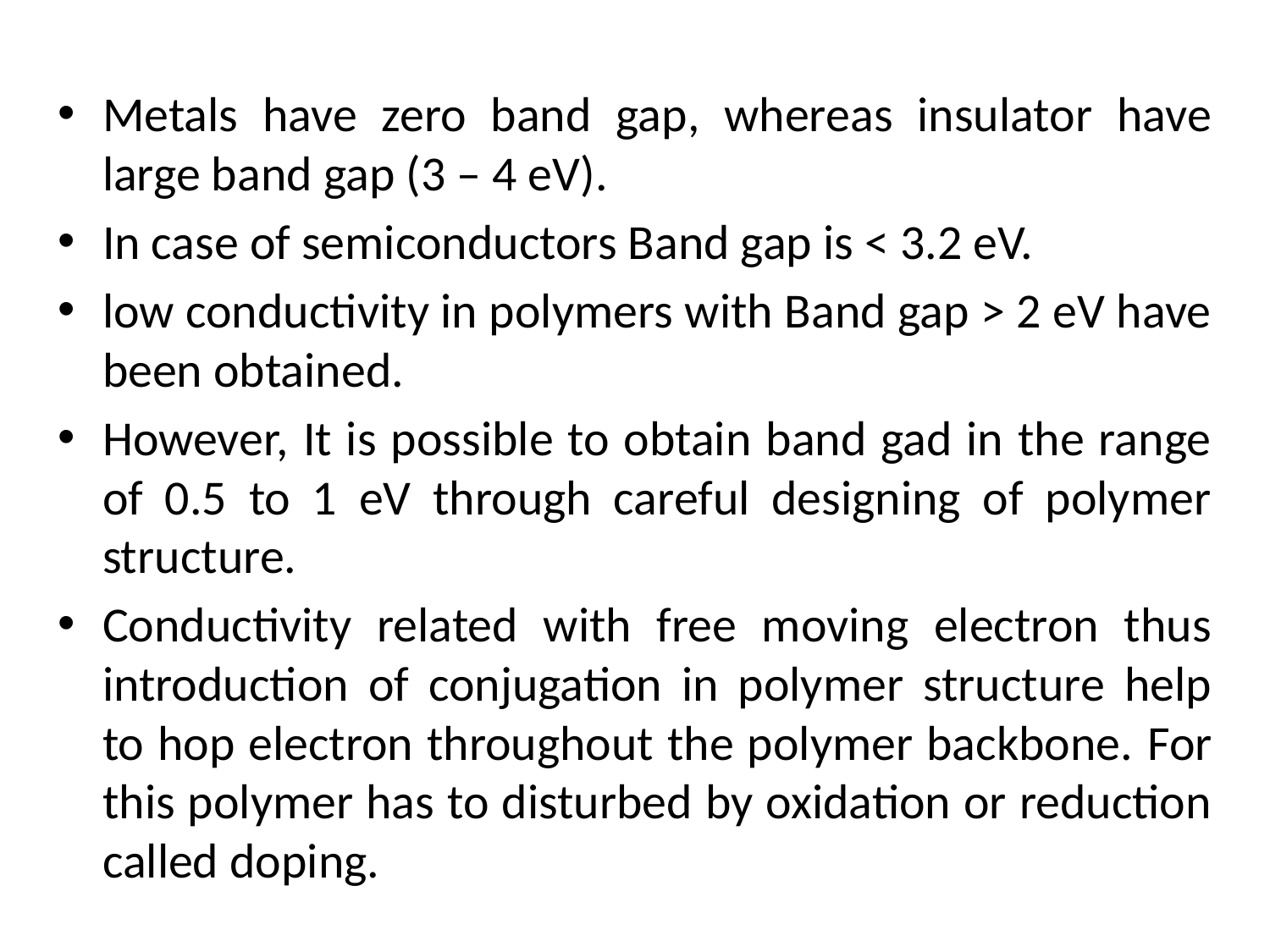

Metals have zero band gap, whereas insulator have large band gap (3 – 4 eV).
In case of semiconductors Band gap is < 3.2 eV.
low conductivity in polymers with Band gap > 2 eV have been obtained.
However, It is possible to obtain band gad in the range of 0.5 to 1 eV through careful designing of polymer structure.
Conductivity related with free moving electron thus introduction of conjugation in polymer structure help to hop electron throughout the polymer backbone. For this polymer has to disturbed by oxidation or reduction called doping.